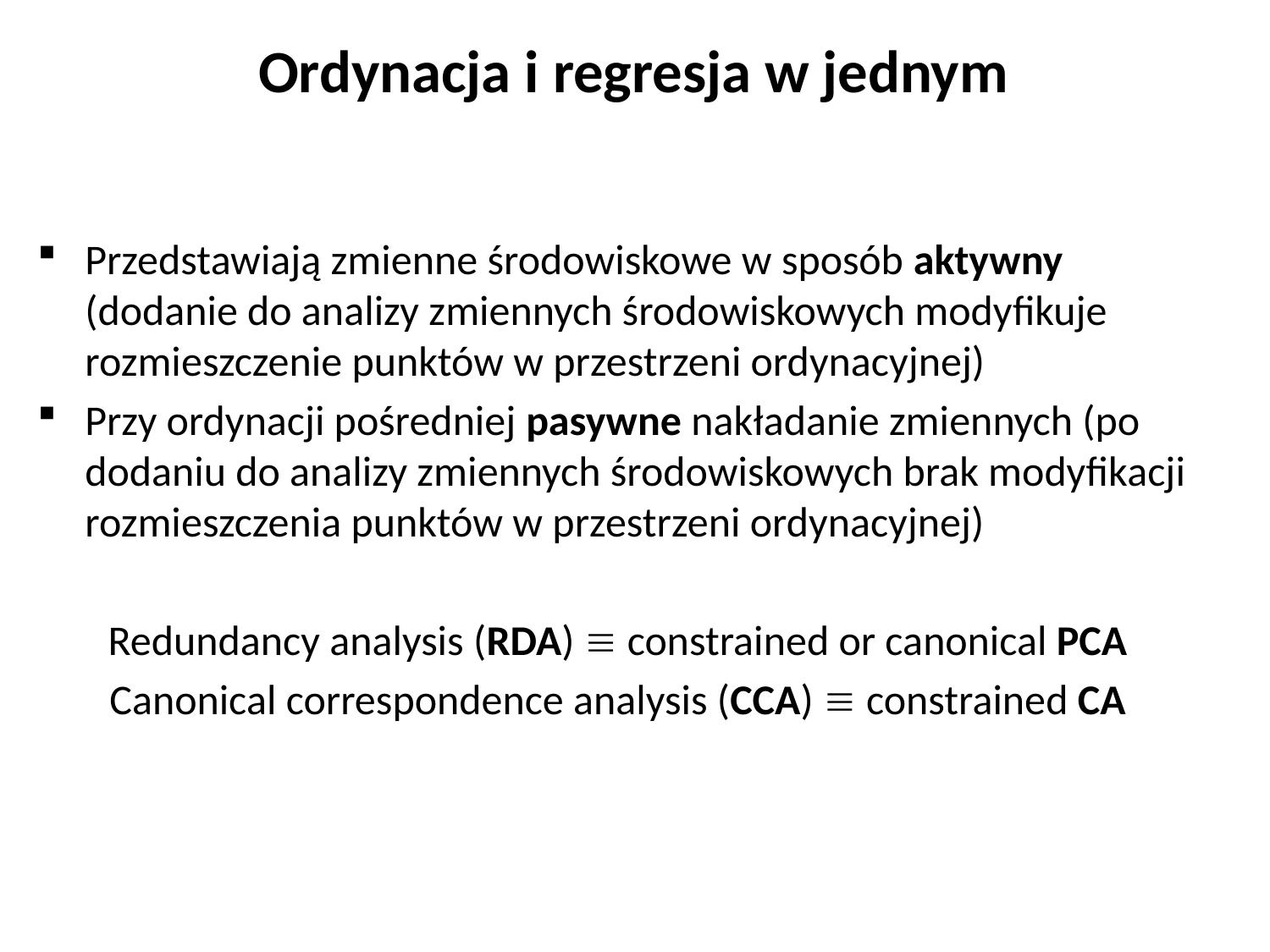

Ordynacja i regresja w jednym
Przedstawiają zmienne środowiskowe w sposób aktywny (dodanie do analizy zmiennych środowiskowych modyfikuje rozmieszczenie punktów w przestrzeni ordynacyjnej)
Przy ordynacji pośredniej pasywne nakładanie zmiennych (po dodaniu do analizy zmiennych środowiskowych brak modyfikacji rozmieszczenia punktów w przestrzeni ordynacyjnej)

Redundancy analysis (RDA) ≡ constrained or canonical PCA
Canonical correspondence analysis (CCA) ≡ constrained CA